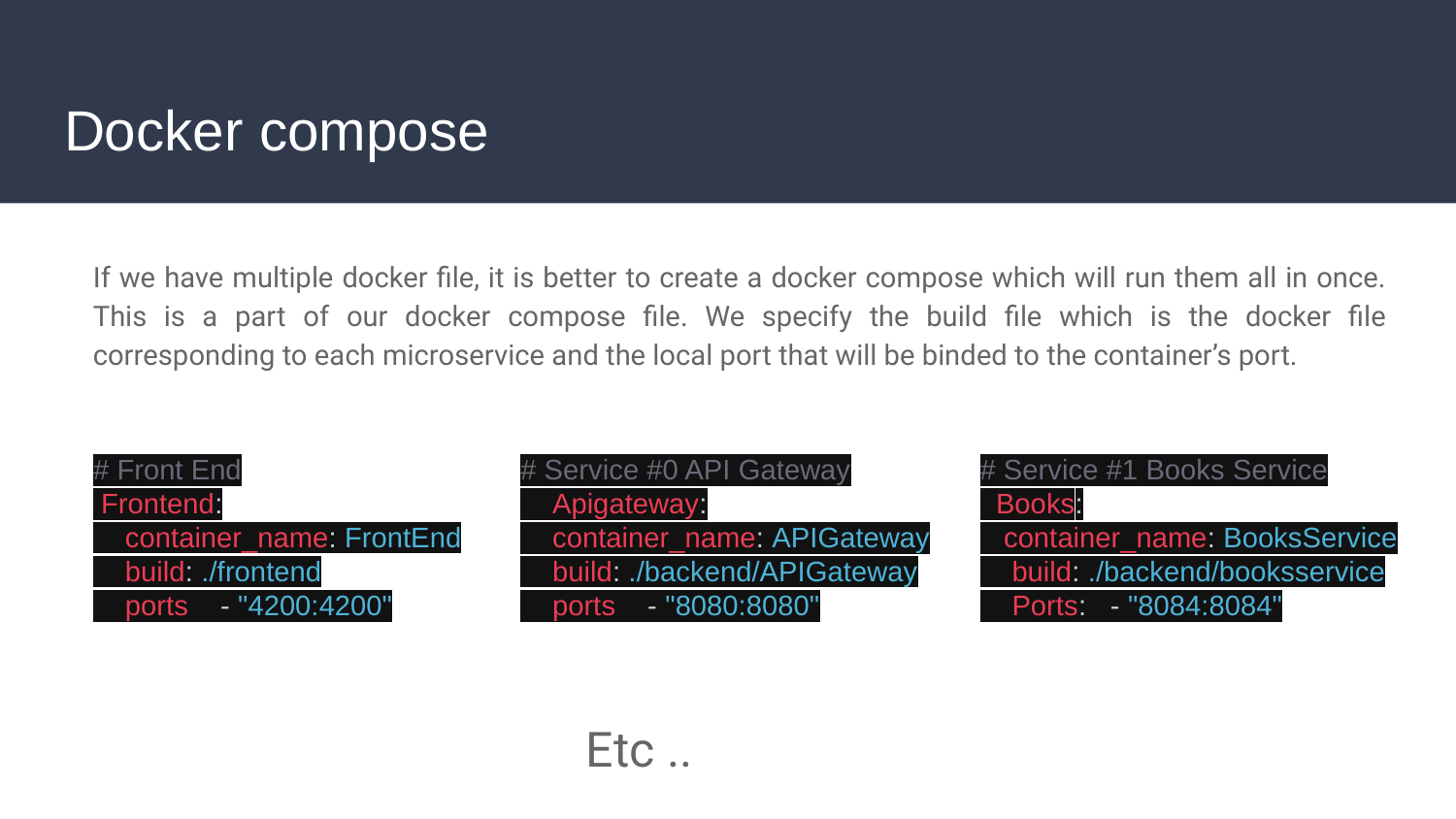

# Docker compose
If we have multiple docker file, it is better to create a docker compose which will run them all in once.
This is a part of our docker compose file. We specify the build file which is the docker file corresponding to each microservice and the local port that will be binded to the container’s port.

# Front End Frontend: container_name: FrontEnd build: ./frontend ports    - "4200:4200"
# Service #0 API Gateway Apigateway: container_name: APIGateway build: ./backend/APIGateway ports    - "8080:8080"
# Service #1 Books Service Books: container_name: BooksService build: ./backend/booksservice Ports:   - "8084:8084"
Etc ..